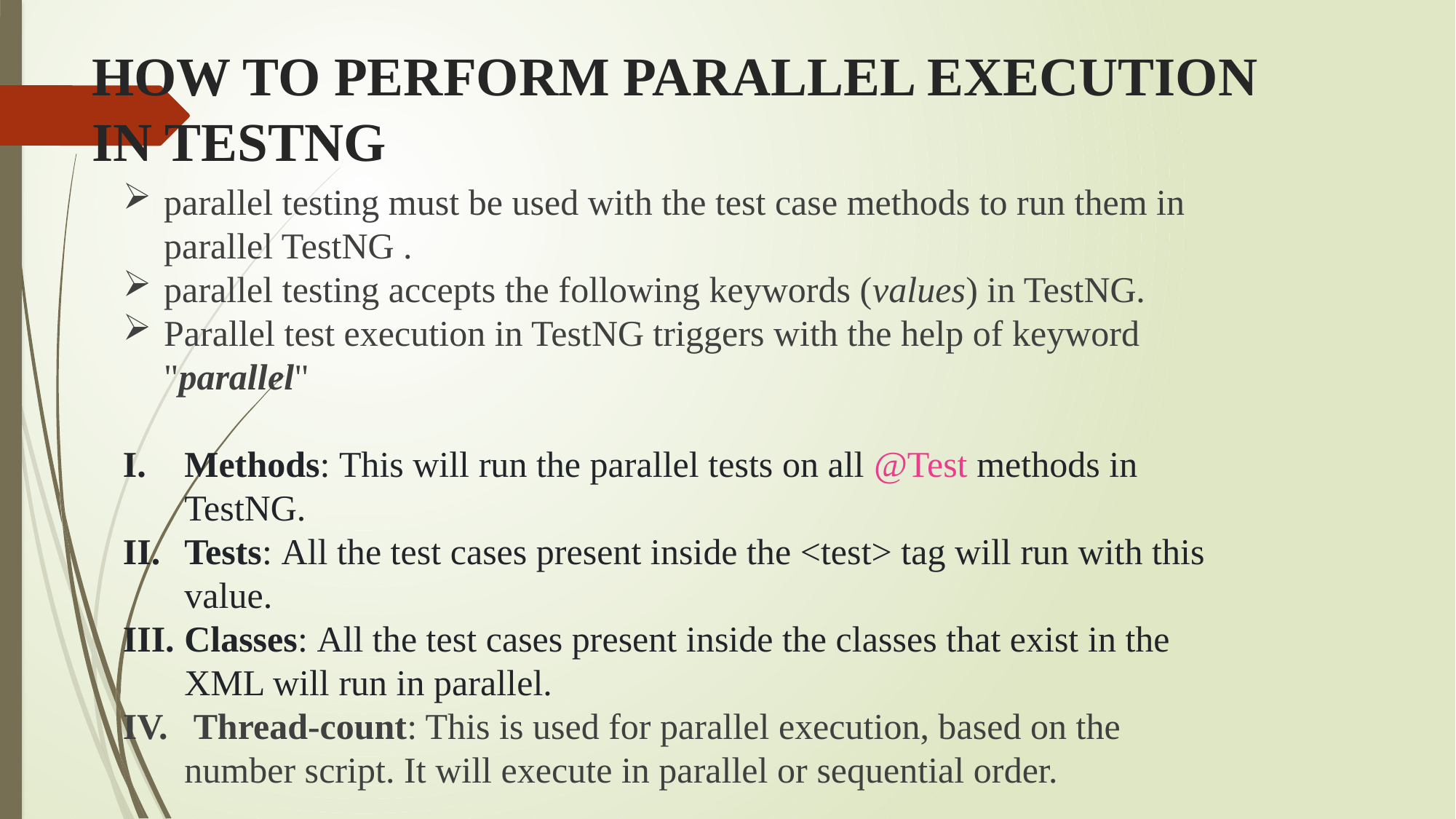

# HOW TO PERFORM PARALLEL EXECUTION IN TESTNG
parallel testing must be used with the test case methods to run them in parallel TestNG .
parallel testing accepts the following keywords (values) in TestNG.
Parallel test execution in TestNG triggers with the help of keyword "parallel"

Methods: This will run the parallel tests on all @Test methods in TestNG.
Tests: All the test cases present inside the <test> tag will run with this value.
Classes: All the test cases present inside the classes that exist in the XML will run in parallel.
 Thread-count: This is used for parallel execution, based on the number script. It will execute in parallel or sequential order.